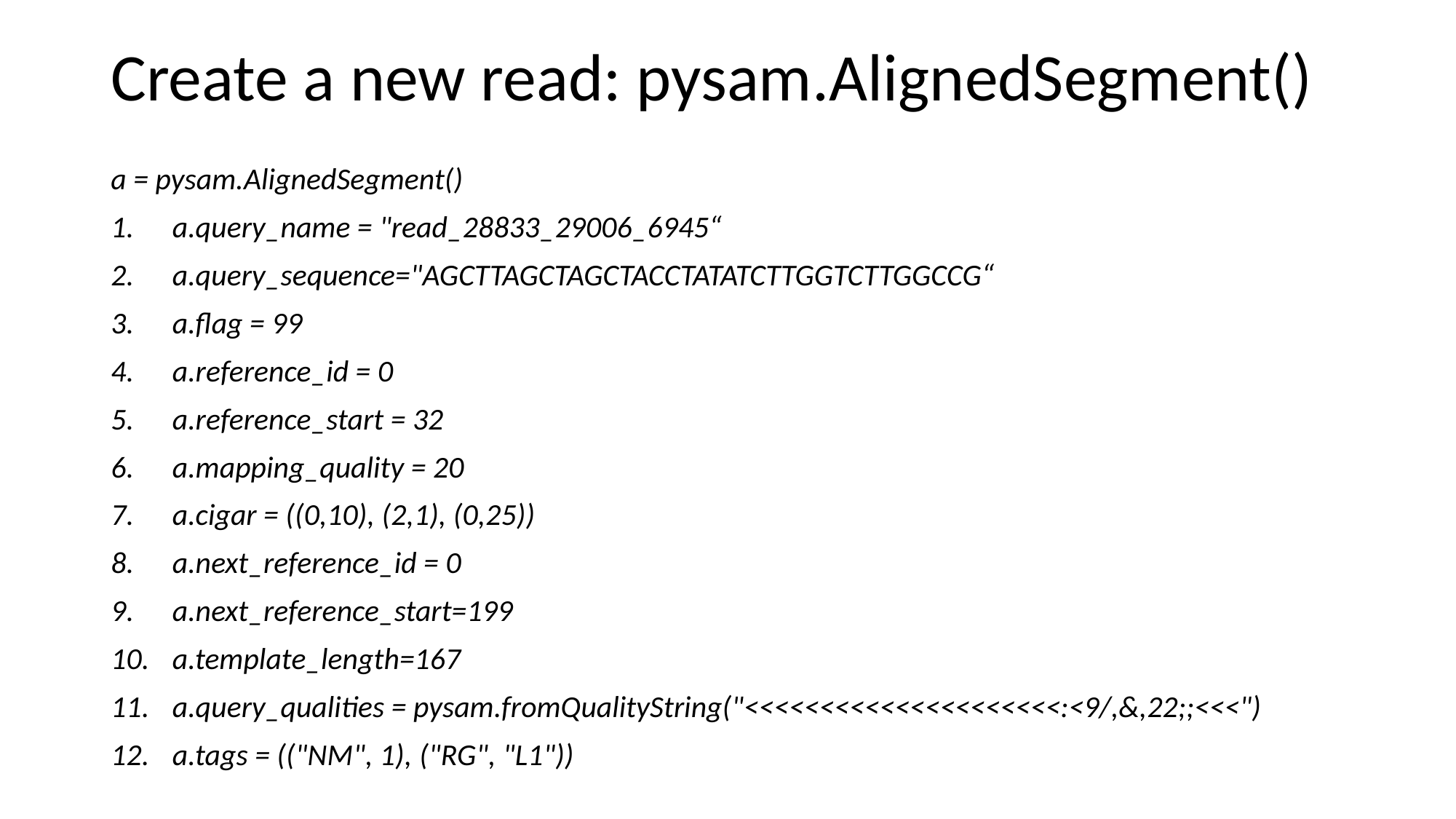

# Create a new read: pysam.AlignedSegment()
a = pysam.AlignedSegment()
a.query_name = "read_28833_29006_6945“
a.query_sequence="AGCTTAGCTAGCTACCTATATCTTGGTCTTGGCCG“
a.flag = 99
a.reference_id = 0
a.reference_start = 32
a.mapping_quality = 20
a.cigar = ((0,10), (2,1), (0,25))
a.next_reference_id = 0
a.next_reference_start=199
a.template_length=167
a.query_qualities = pysam.fromQualityString("<<<<<<<<<<<<<<<<<<<<<:<9/,&,22;;<<<")
a.tags = (("NM", 1), ("RG", "L1"))